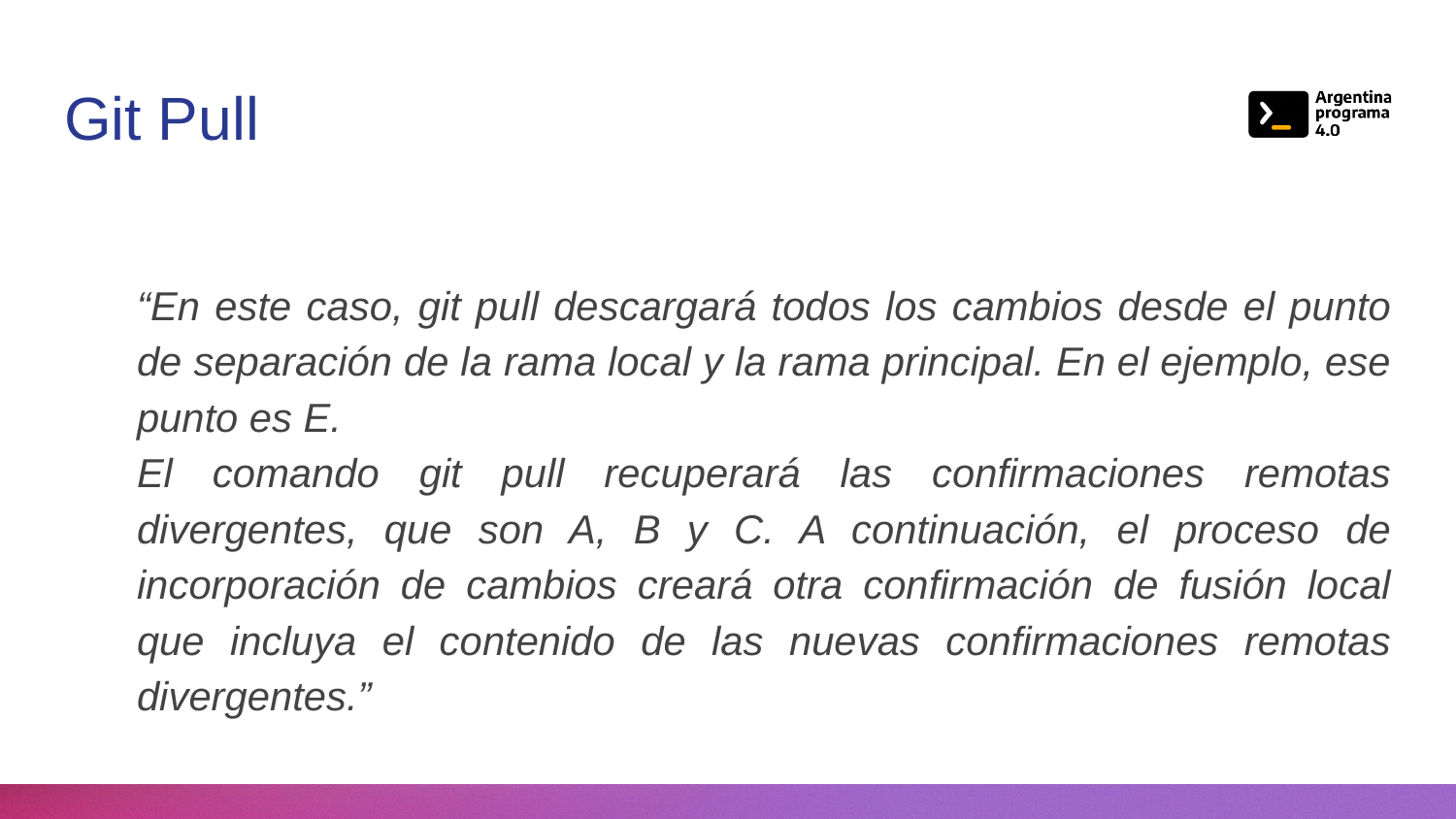

# Git Pull
“En este caso, git pull descargará todos los cambios desde el punto de separación de la rama local y la rama principal. En el ejemplo, ese punto es E.
El comando git pull recuperará las confirmaciones remotas divergentes, que son A, B y C. A continuación, el proceso de incorporación de cambios creará otra confirmación de fusión local que incluya el contenido de las nuevas confirmaciones remotas divergentes.”